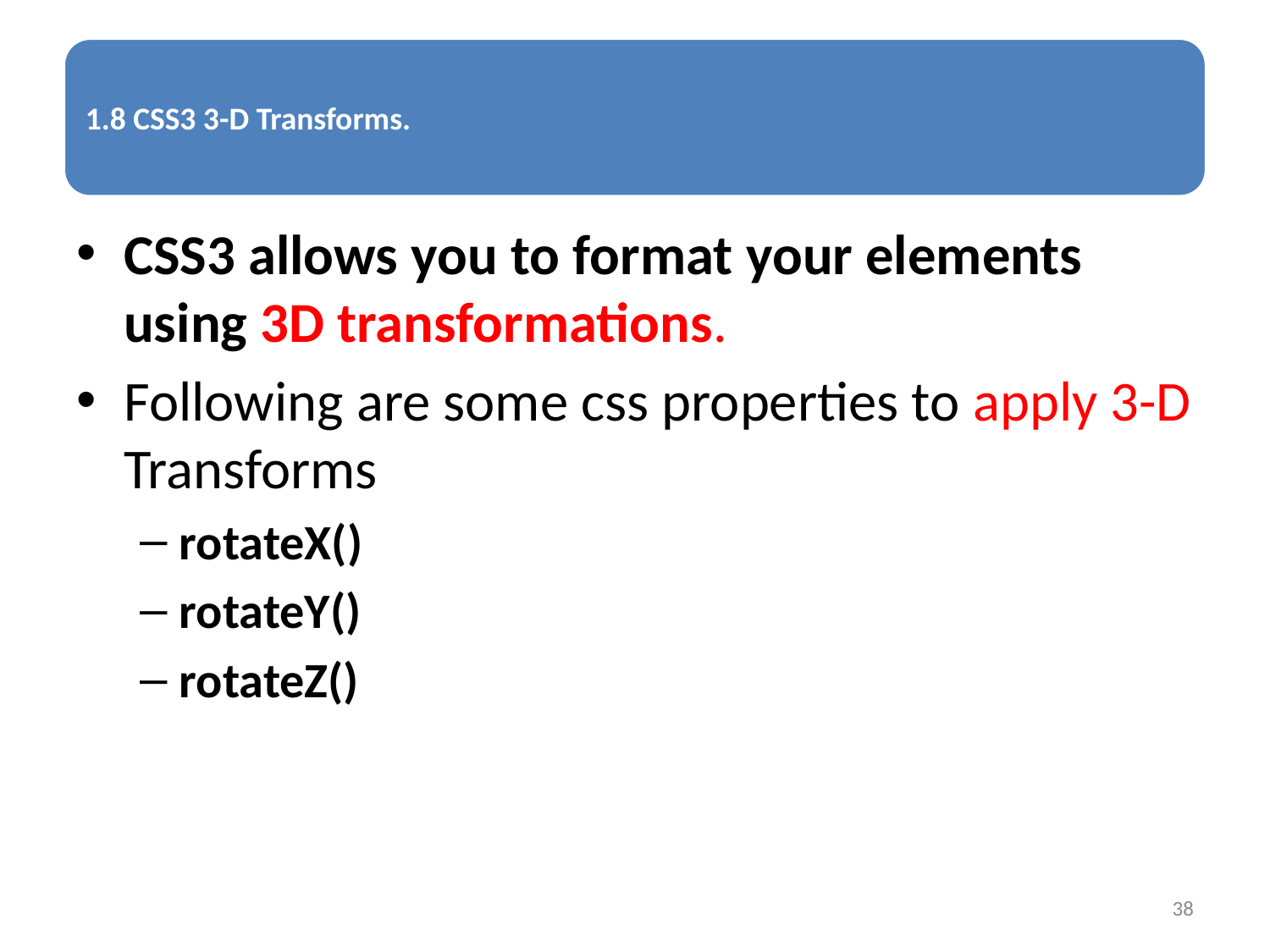

1.8 CSS3 3-D Transforms.
CSS3 allows you to format your elements using 3D transformations.
Following are some css properties to apply 3-D Transforms
rotateX()
rotateY()
rotateZ()
38